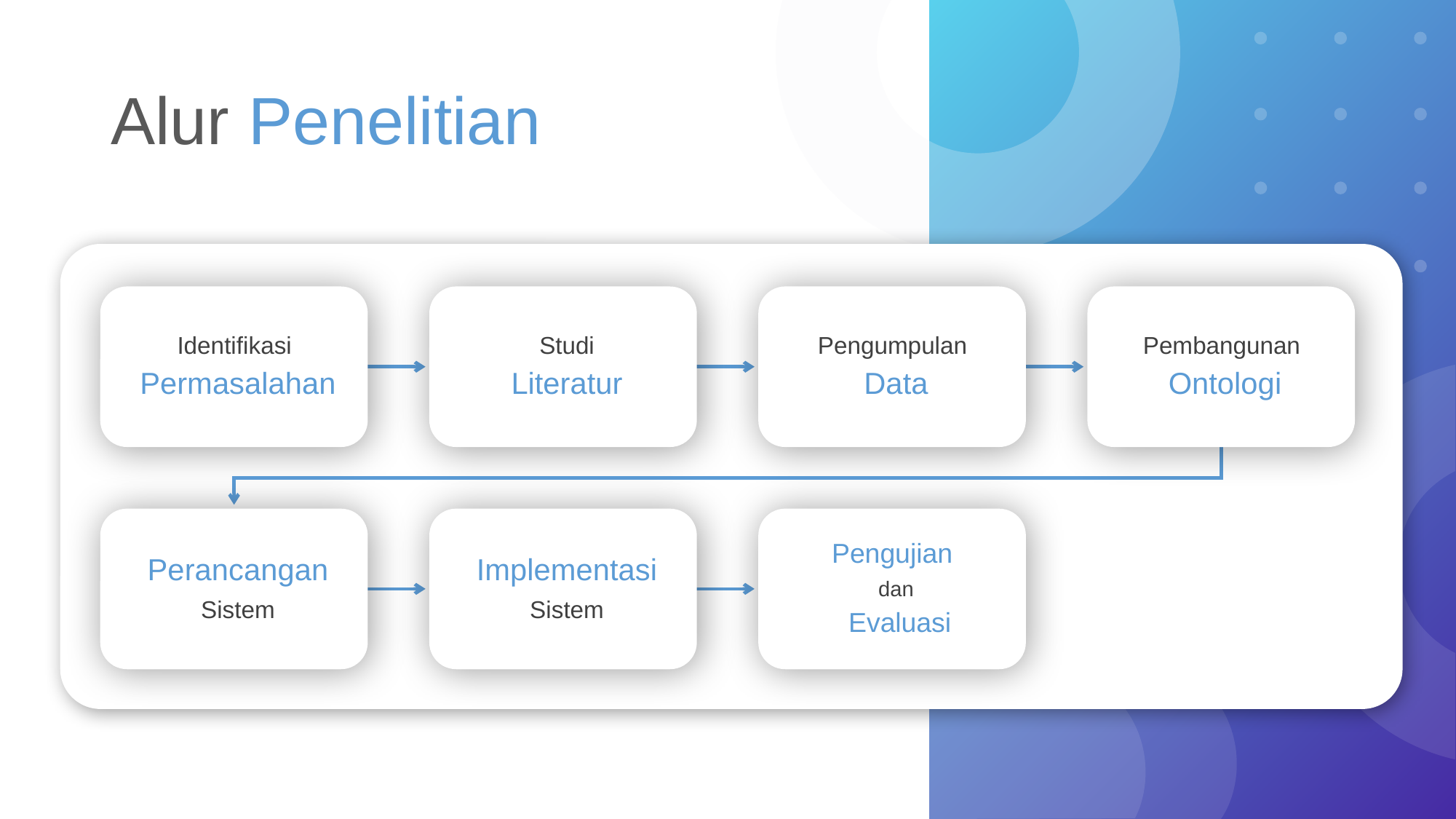

# Alur Penelitian

Identifikasi
Permasalahan

Studi
Literatur

Pengumpulan
Data

Pembangunan
Ontologi

Perancangan
Sistem

Implementasi
Sistem
Pengujian
dan
 Evaluasi